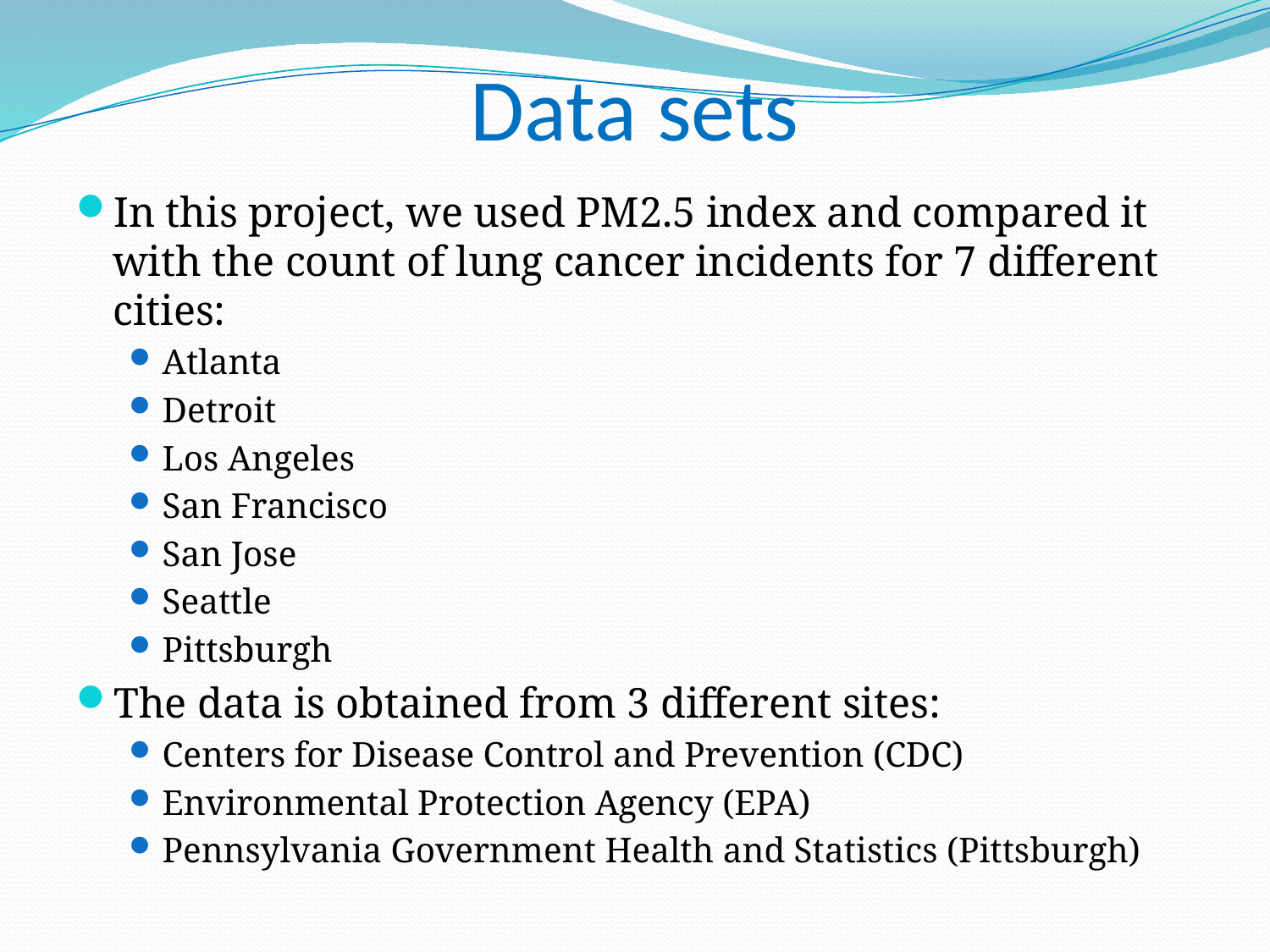

# Data sets
In this project, we used PM2.5 index and compared it with the count of lung cancer incidents for 7 different cities:
Atlanta
Detroit
Los Angeles
San Francisco
San Jose
Seattle
Pittsburgh
The data is obtained from 3 different sites:
Centers for Disease Control and Prevention (CDC)
Environmental Protection Agency (EPA)
Pennsylvania Government Health and Statistics (Pittsburgh)